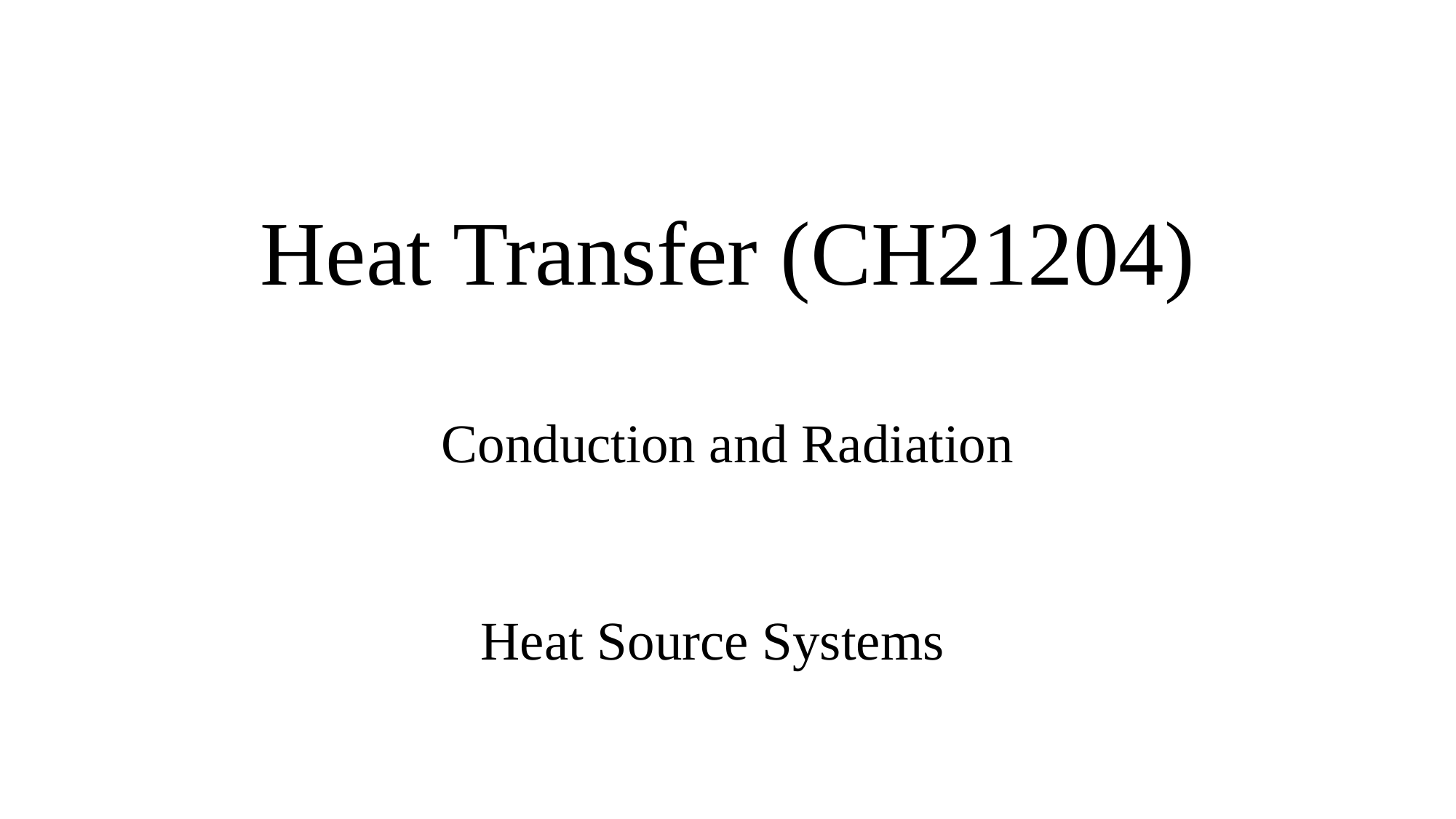

# Heat Transfer (CH21204)
Conduction and Radiation
Heat Source Systems